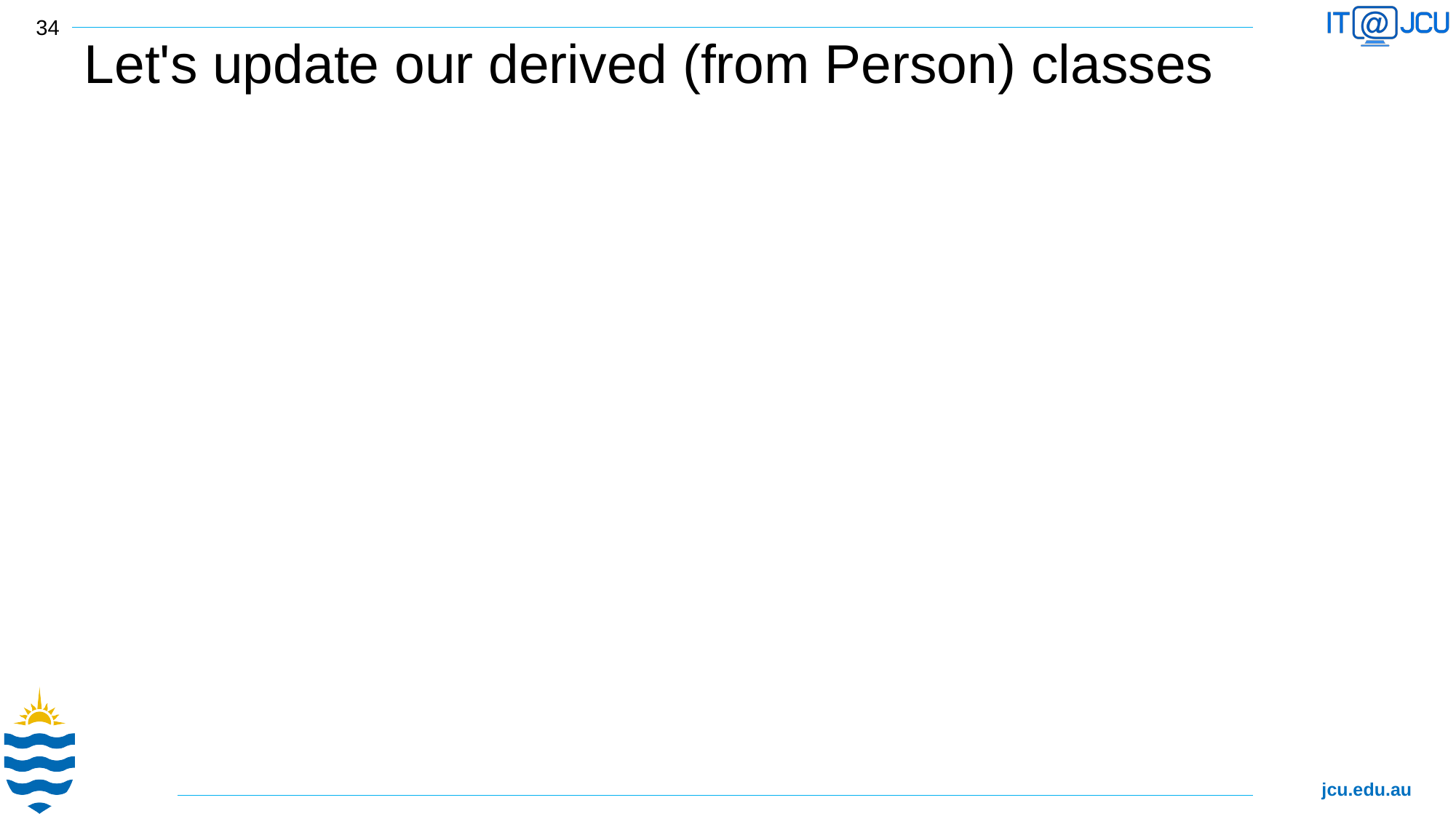

34
# Let's update our derived (from Person) classes